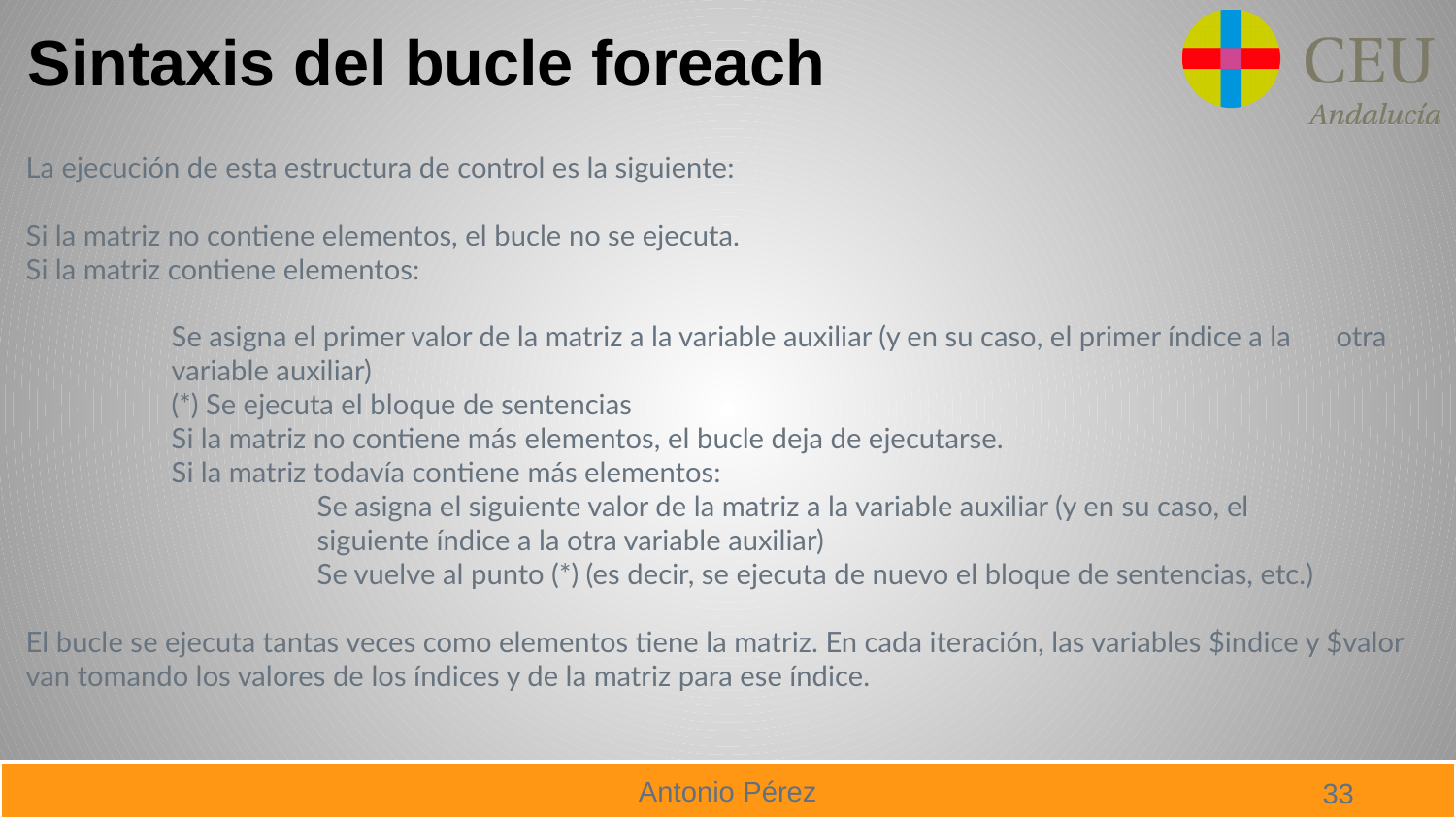

# Sintaxis del bucle foreach
La ejecución de esta estructura de control es la siguiente:

Si la matriz no contiene elementos, el bucle no se ejecuta.
Si la matriz contiene elementos:

	Se asigna el primer valor de la matriz a la variable auxiliar (y en su caso, el primer índice a la 	otra 	variable auxiliar)
	(*) Se ejecuta el bloque de sentencias
	Si la matriz no contiene más elementos, el bucle deja de ejecutarse.
	Si la matriz todavía contiene más elementos:
		Se asigna el siguiente valor de la matriz a la variable auxiliar (y en su caso, el 			siguiente índice a la otra variable auxiliar)
		Se vuelve al punto (*) (es decir, se ejecuta de nuevo el bloque de sentencias, etc.)

El bucle se ejecuta tantas veces como elementos tiene la matriz. En cada iteración, las variables $indice y $valor van tomando los valores de los índices y de la matriz para ese índice.

33